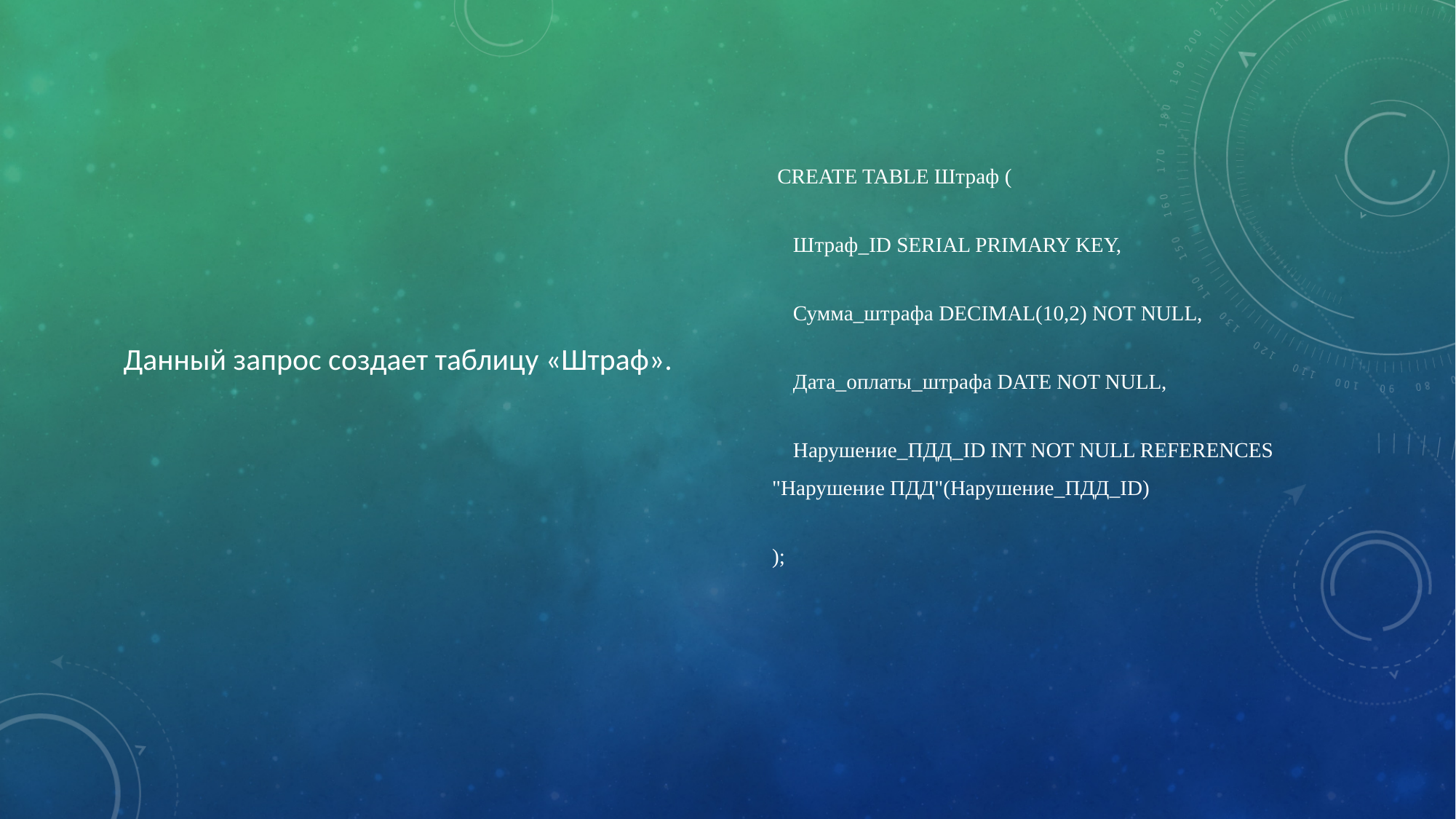

CREATE TABLE Штраф (
    Штраф_ID SERIAL PRIMARY KEY,
    Сумма_штрафа DECIMAL(10,2) NOT NULL,
    Дата_оплаты_штрафа DATE NOT NULL,
    Нарушение_ПДД_ID INT NOT NULL REFERENCES "Нарушение ПДД"(Нарушение_ПДД_ID)
);
Данный запрос создает таблицу «Штраф».